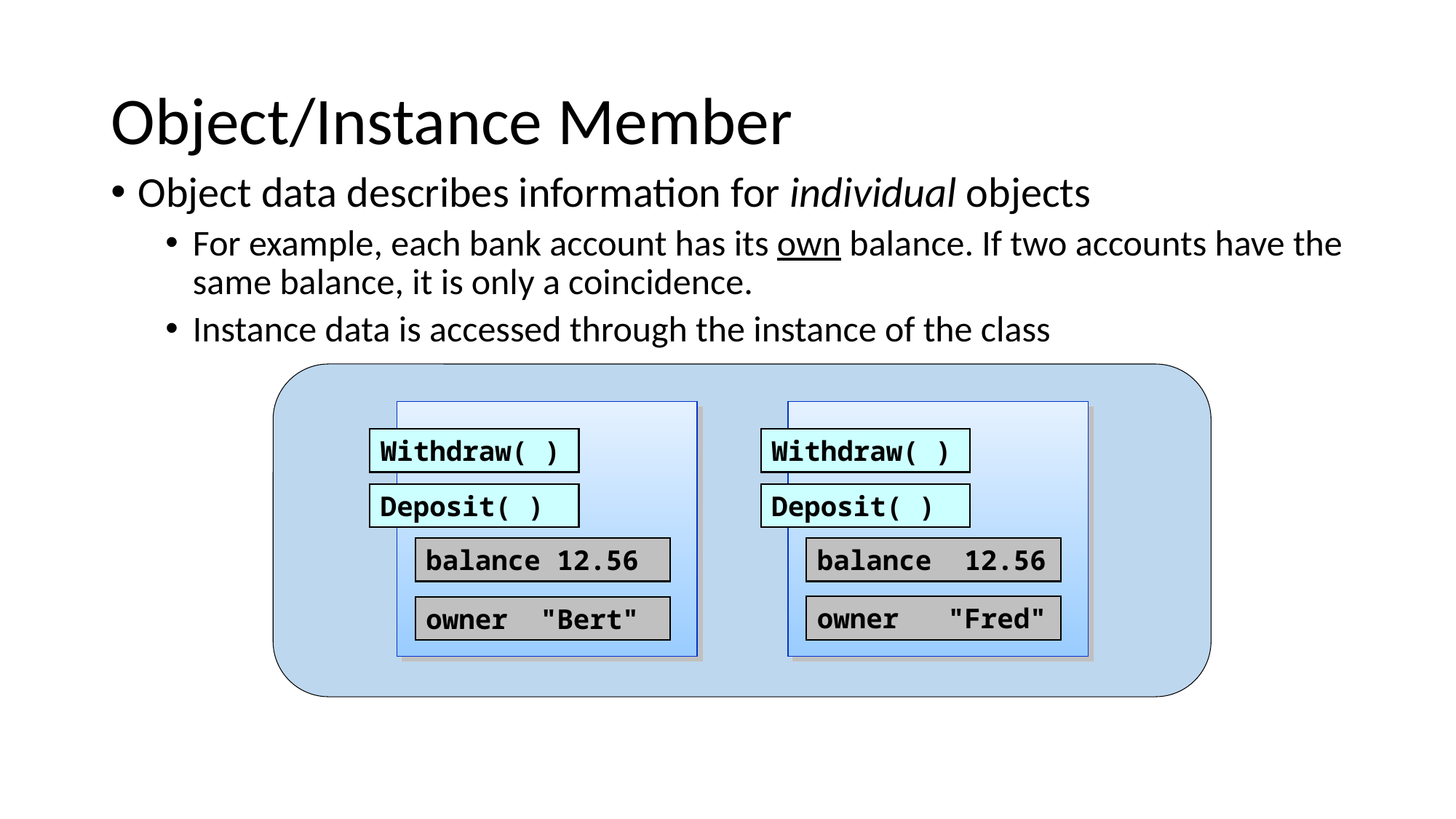

# Object/Instance Member
Object data describes information for individual objects
For example, each bank account has its own balance. If two accounts have the same balance, it is only a coincidence.
Instance data is accessed through the instance of the class

Withdraw( )
Withdraw( )
Deposit( )
Deposit( )
balance 12.56
balance  12.56
owner   "Fred"
owner  "Bert"